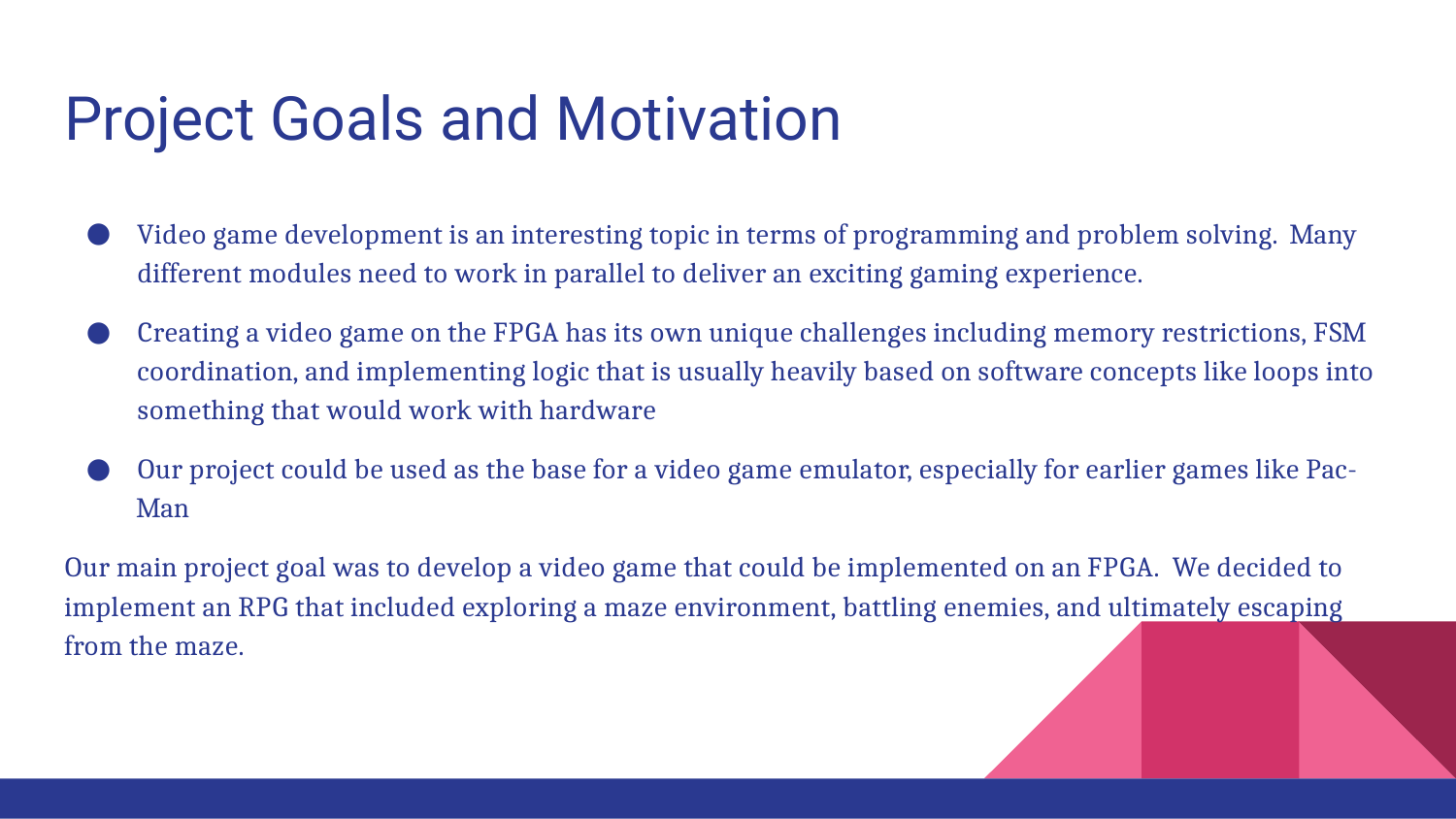

# Project Goals and Motivation
Video game development is an interesting topic in terms of programming and problem solving.  Many different modules need to work in parallel to deliver an exciting gaming experience.
Creating a video game on the FPGA has its own unique challenges including memory restrictions, FSM coordination, and implementing logic that is usually heavily based on software concepts like loops into something that would work with hardware
Our project could be used as the base for a video game emulator, especially for earlier games like Pac-Man
Our main project goal was to develop a video game that could be implemented on an FPGA.  We decided to implement an RPG that included exploring a maze environment, battling enemies, and ultimately escaping from the maze.